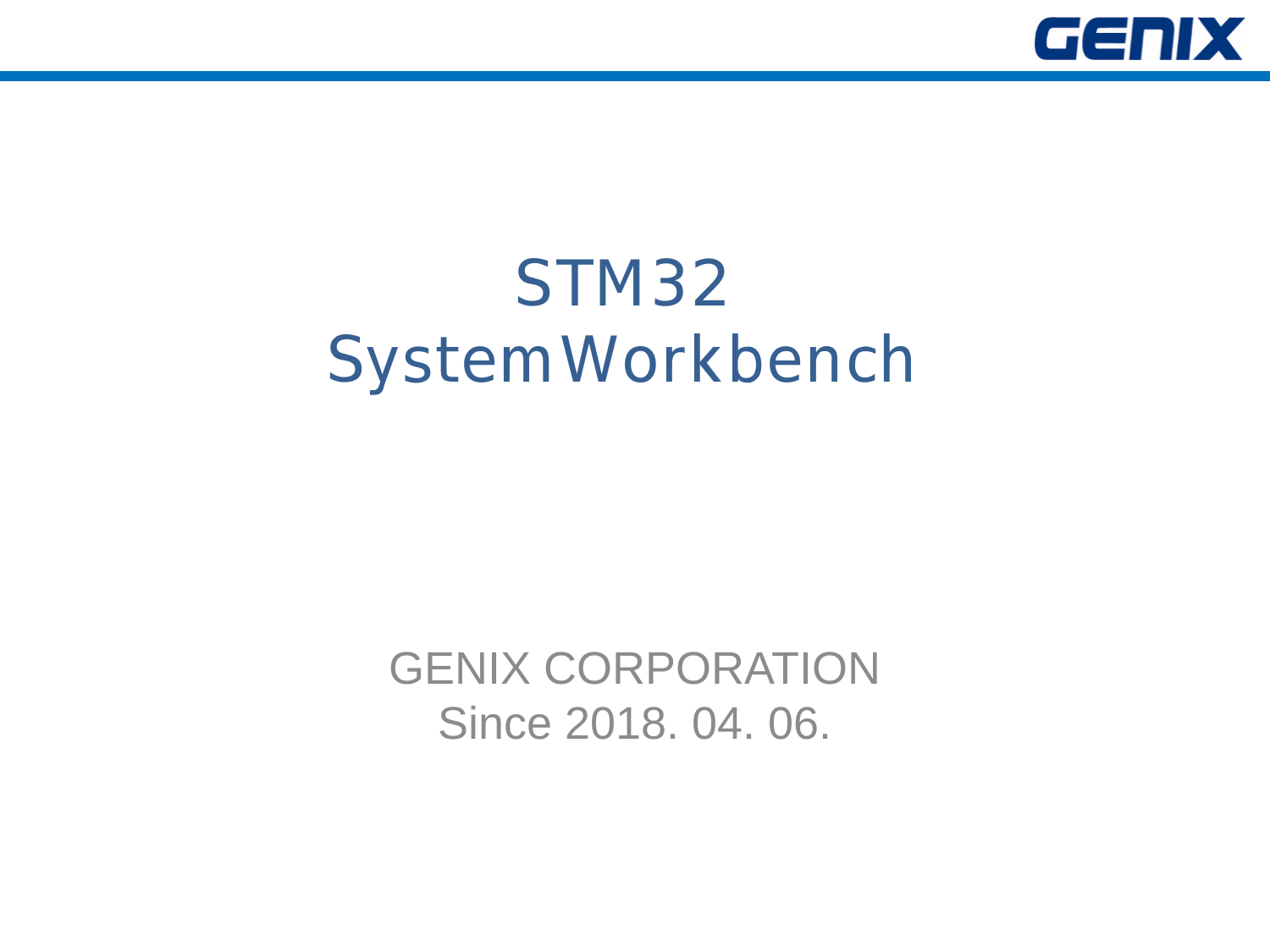

# STM32 SystemWorkbench
GENIX CORPORATION
Since 2018. 04. 06.